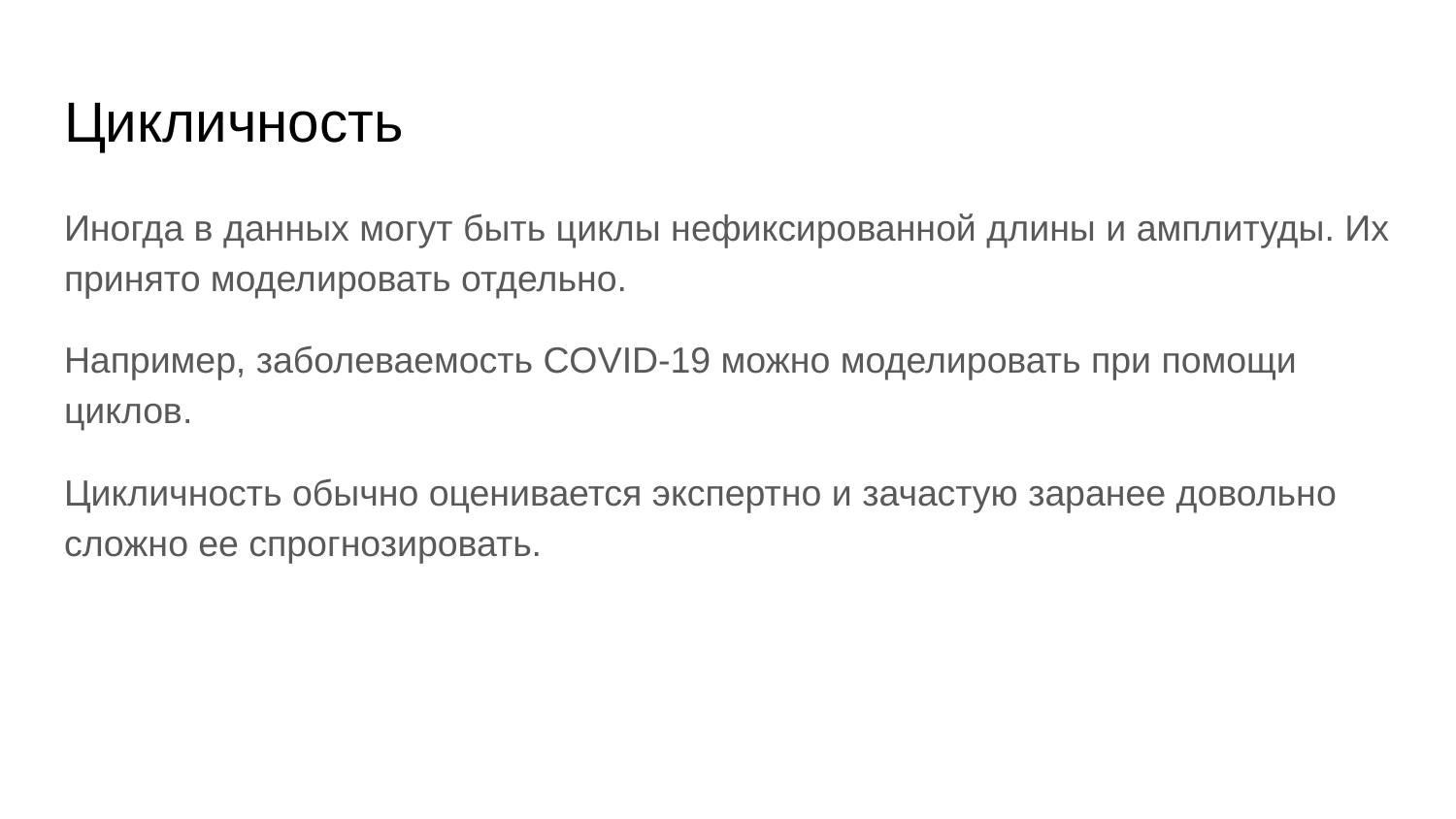

# Цикличность
Иногда в данных могут быть циклы нефиксированной длины и амплитуды. Их принято моделировать отдельно.
Например, заболеваемость COVID-19 можно моделировать при помощи циклов.
Цикличность обычно оценивается экспертно и зачастую заранее довольно сложно ее спрогнозировать.